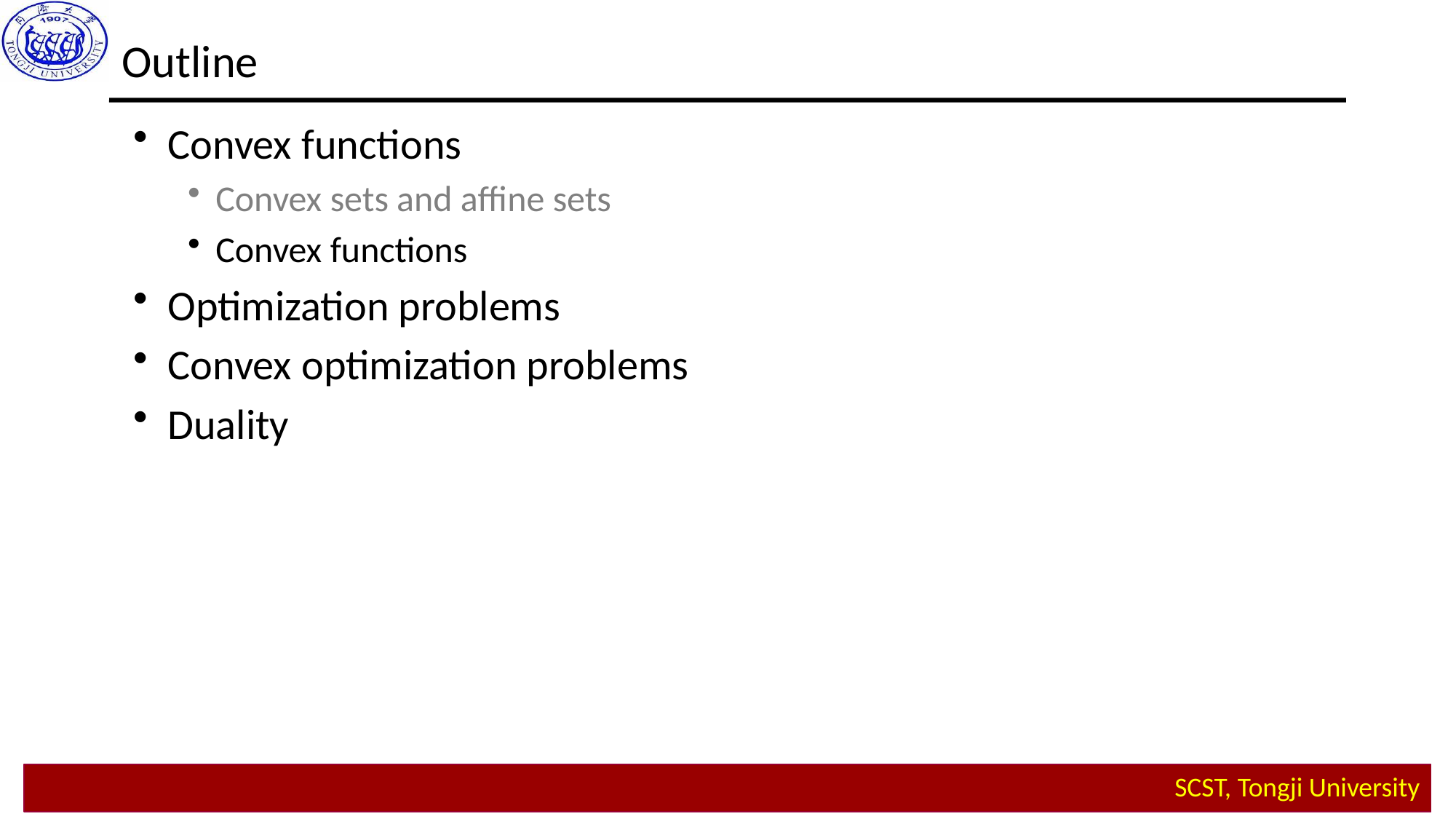

Outline
Convex functions
Convex sets and affine sets
Convex functions
Optimization problems
Convex optimization problems
Duality